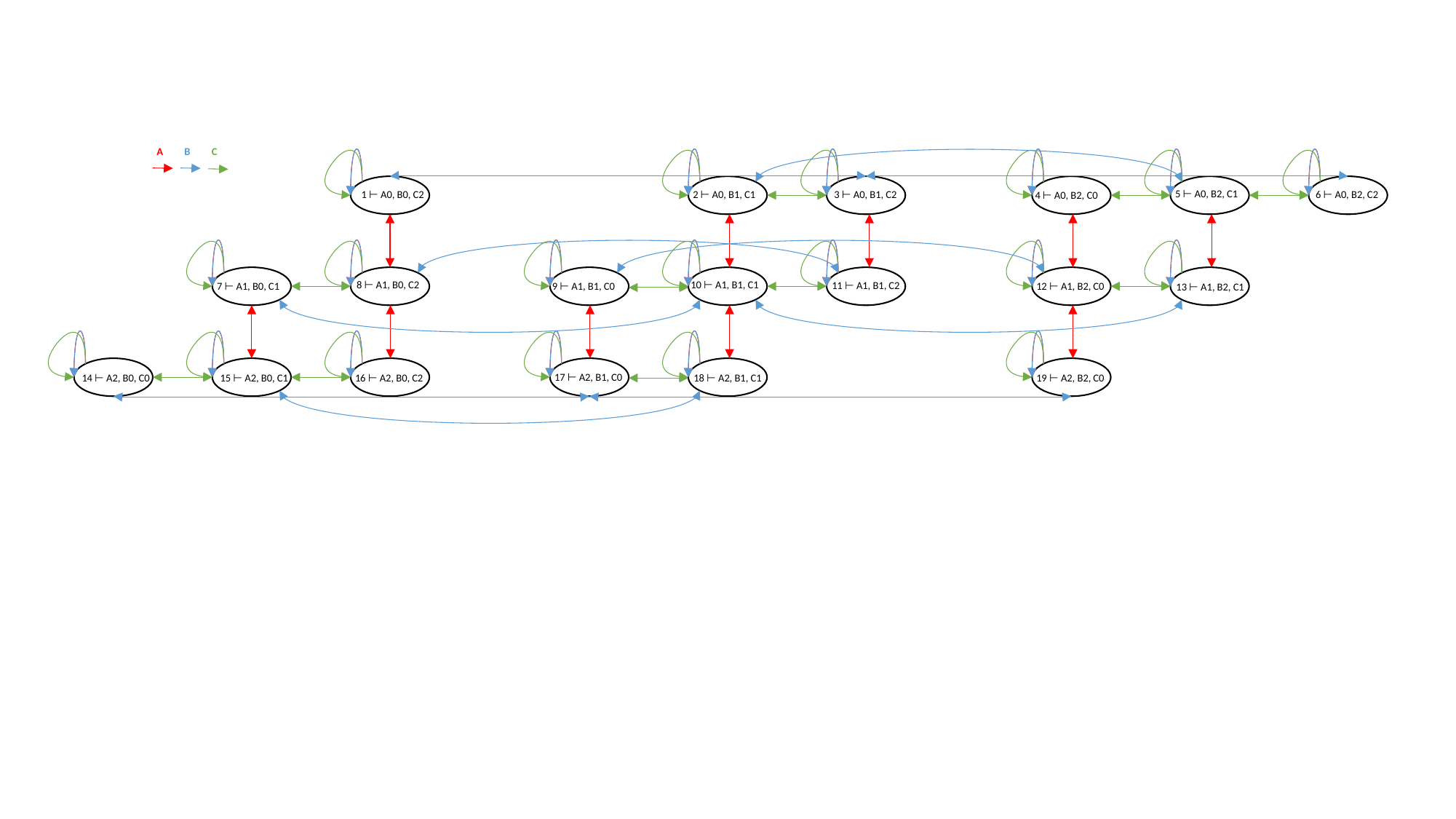

A
B
C

5 ⊢ A0, B2, C1
3 ⊢ A0, B1, C2
2 ⊢ A0, B1, C1
1 ⊢ A0, B0, C2
6 ⊢ A0, B2, C2
4 ⊢ A0, B2, C0

8 ⊢ A1, B0, C2
10 ⊢ A1, B1, C1
11 ⊢ A1, B1, C2
12 ⊢ A1, B2, C0
7 ⊢ A1, B0, C1
9 ⊢ A1, B1, C0
13 ⊢ A1, B2, C1

17 ⊢ A2, B1, C0
19 ⊢ A2, B2, C0
14 ⊢ A2, B0, C0
15 ⊢ A2, B0, C1
16 ⊢ A2, B0, C2
18 ⊢ A2, B1, C1